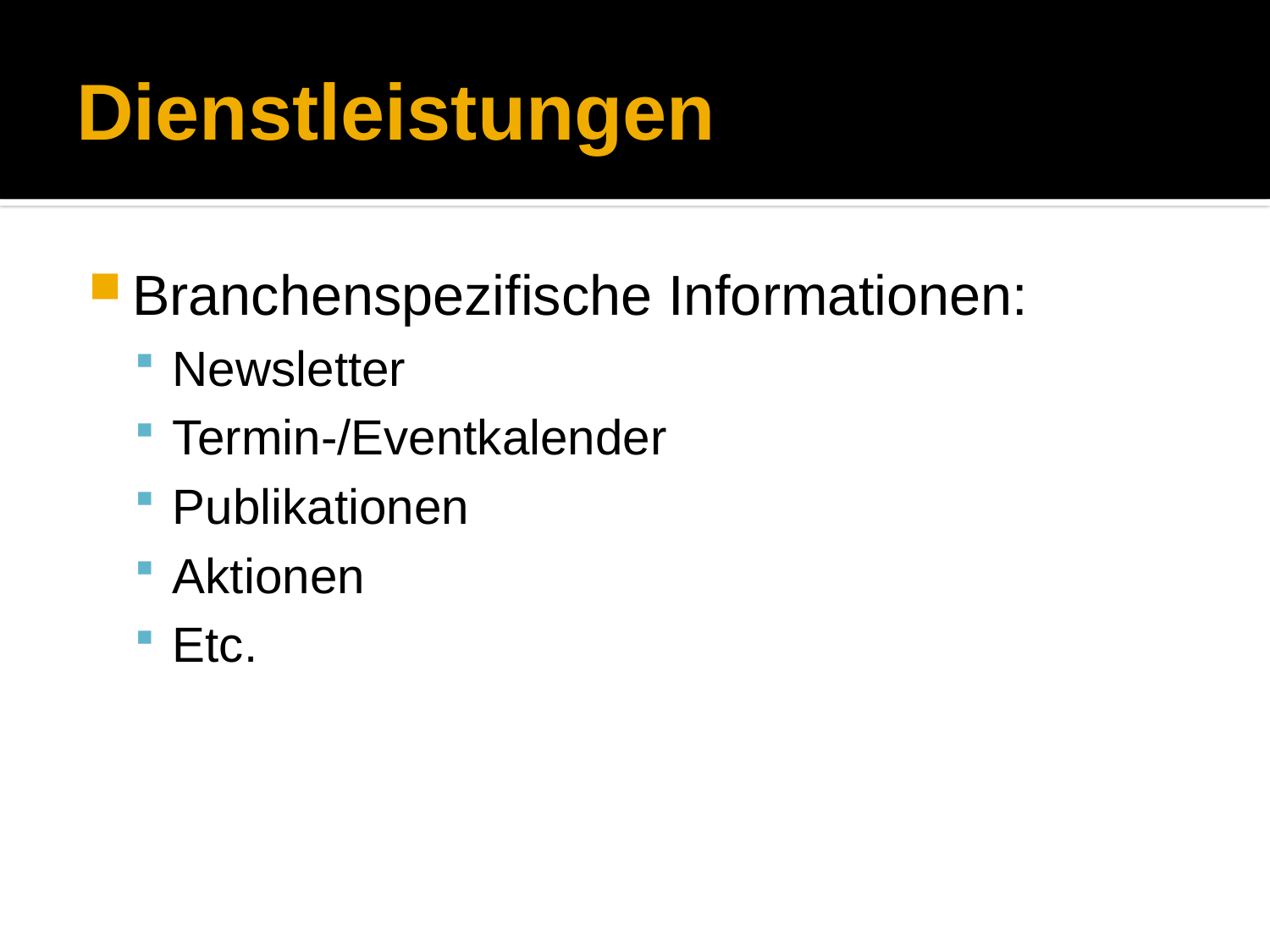

# Dienstleistungen
Branchenspezifische Informationen:
Newsletter
Termin-/Eventkalender
Publikationen
Aktionen
Etc.